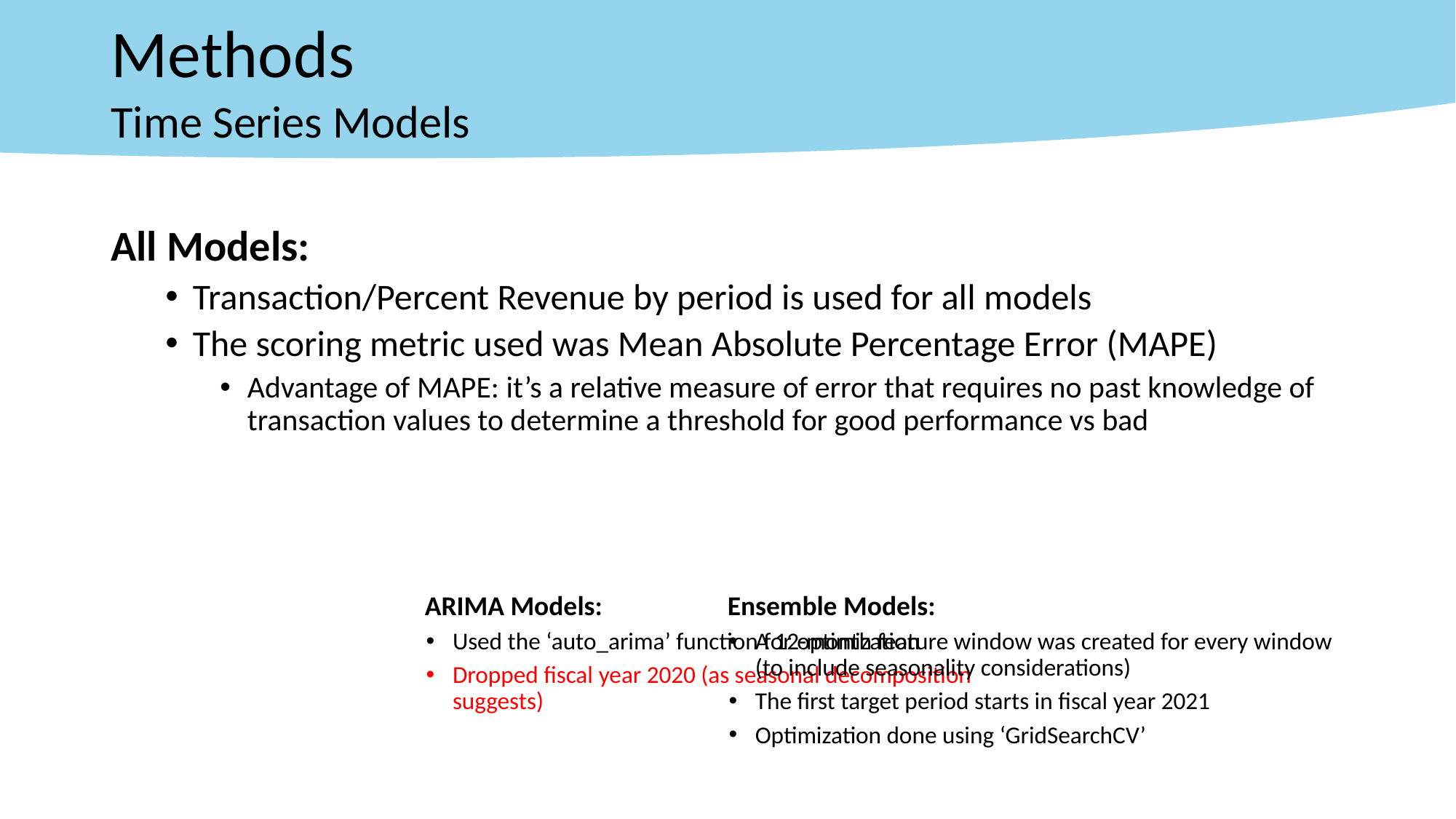

# Methods
Time Series Models
All Models:
Transaction/Percent Revenue by period is used for all models
The scoring metric used was Mean Absolute Percentage Error (MAPE)
Advantage of MAPE: it’s a relative measure of error that requires no past knowledge of transaction values to determine a threshold for good performance vs bad

ARIMA Models:
Used the ‘auto_arima’ function for optimization
Dropped fiscal year 2020 (as seasonal decomposition suggests)

Ensemble Models:
A 12-month feature window was created for every window (to include seasonality considerations)
The first target period starts in fiscal year 2021
Optimization done using ‘GridSearchCV’